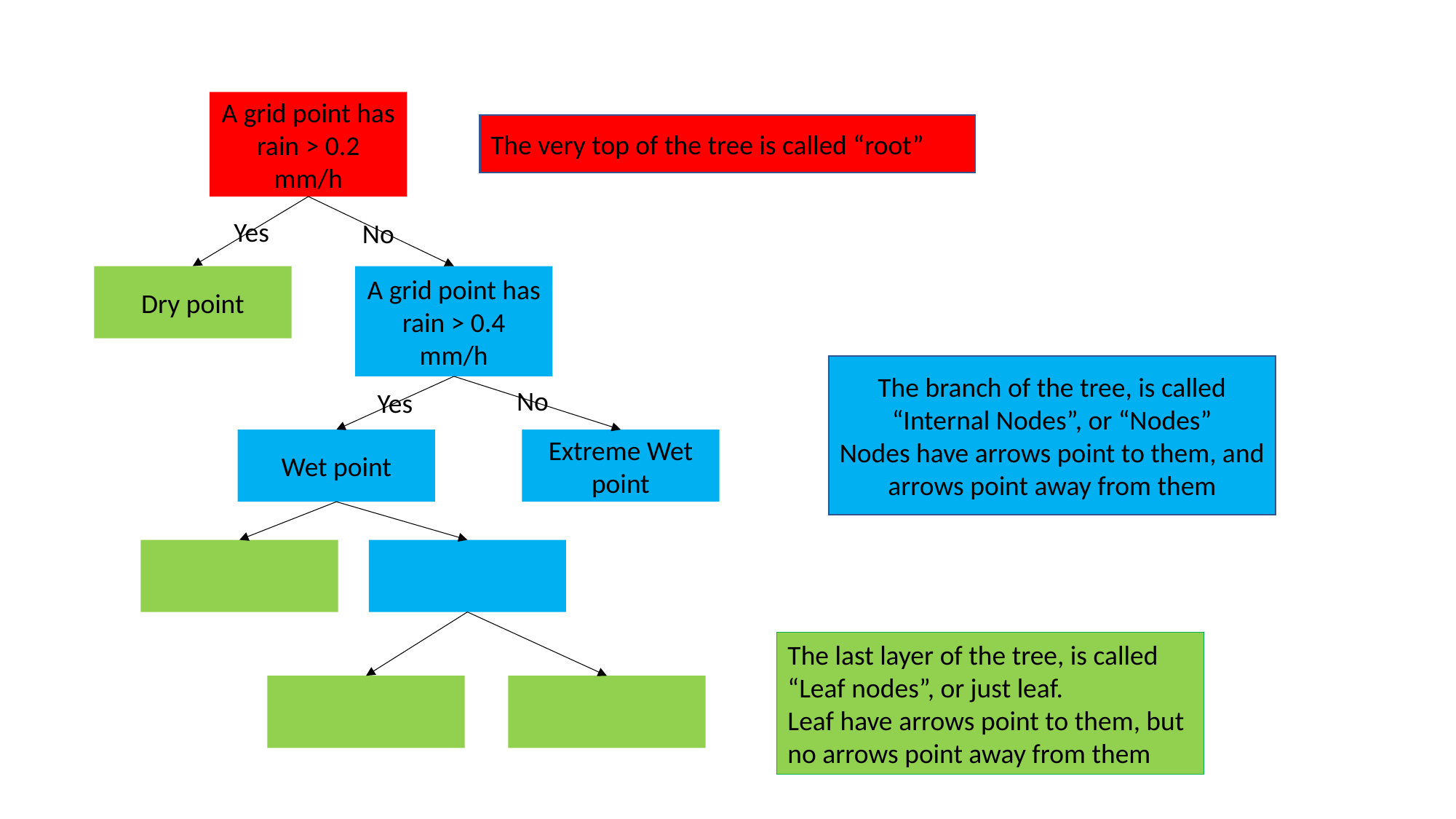

A grid point has rain > 0.2 mm/h
The very top of the tree is called “root”
Yes
No
A grid point has rain > 0.4 mm/h
Dry point

The branch of the tree, is called “Internal Nodes”, or “Nodes”
Nodes have arrows point to them, and arrows point away from them
No
Yes
Extreme Wet point
Wet point

The last layer of the tree, is called “Leaf nodes”, or just leaf.
Leaf have arrows point to them, but no arrows point away from them